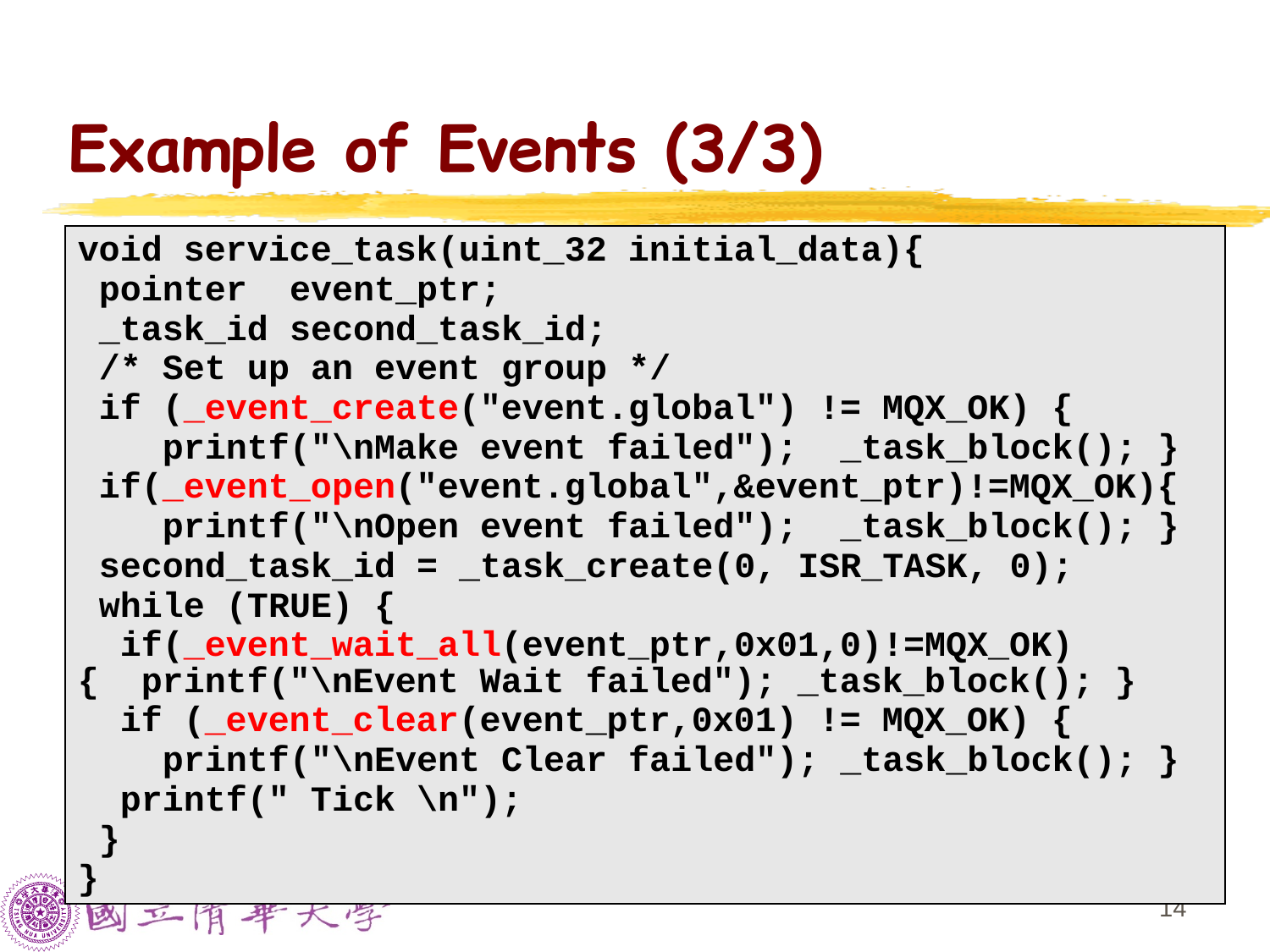

Example of Events (3/3)
| void service\_task(uint\_32 initial\_data){ pointer event\_ptr; \_task\_id second\_task\_id; /\* Set up an event group \*/ if (\_event\_create("event.global") != MQX\_OK) { printf("\nMake event failed"); \_task\_block(); } if(\_event\_open("event.global",&event\_ptr)!=MQX\_OK){ printf("\nOpen event failed"); \_task\_block(); } second\_task\_id = \_task\_create(0, ISR\_TASK, 0); while (TRUE) { if(\_event\_wait\_all(event\_ptr,0x01,0)!=MQX\_OK) { printf("\nEvent Wait failed"); \_task\_block(); } if (\_event\_clear(event\_ptr,0x01) != MQX\_OK) { printf("\nEvent Clear failed"); \_task\_block(); } printf(" Tick \n"); } } |
| --- |
14